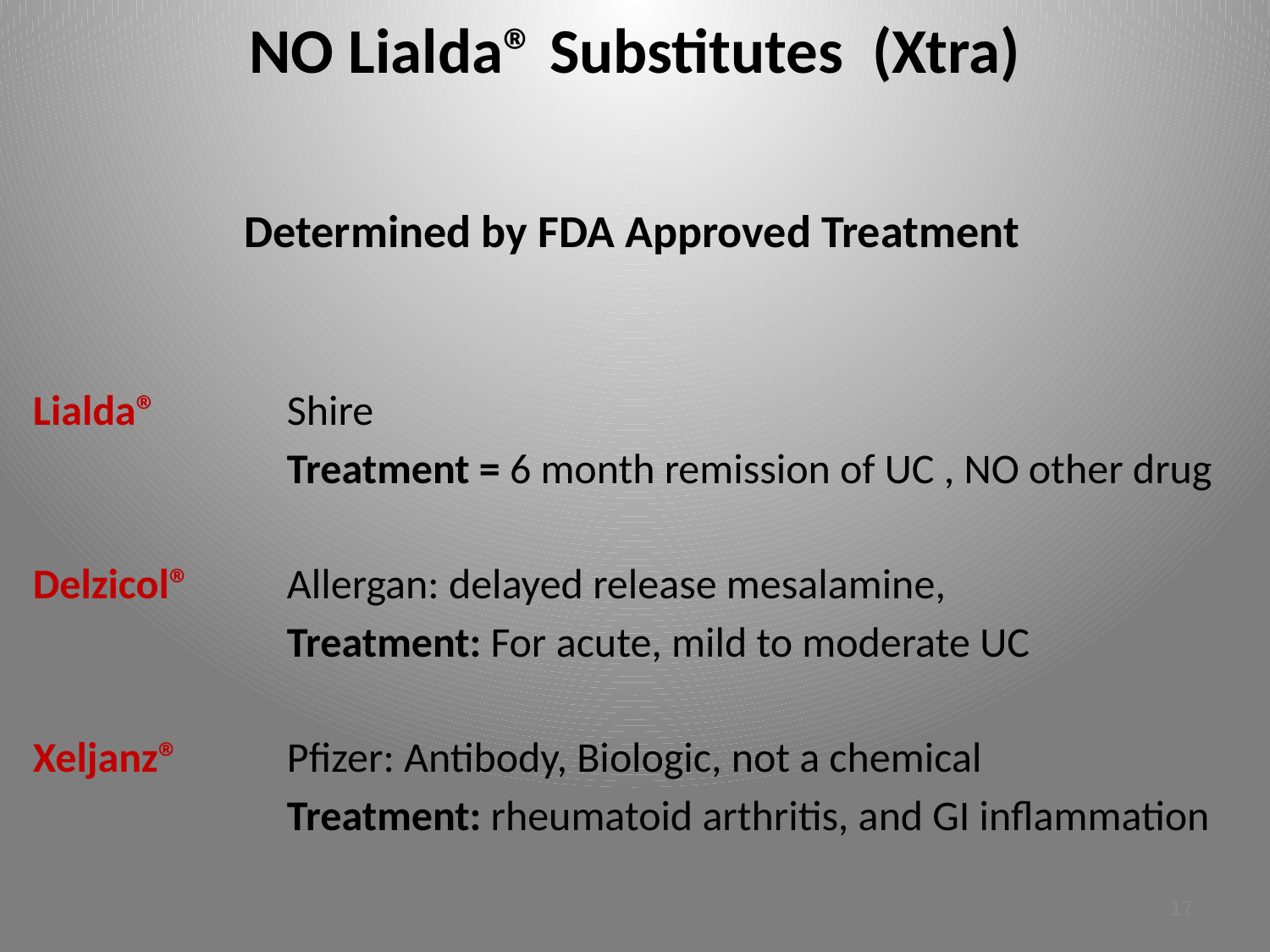

# NO Lialda® Substitutes  (Xtra)
Determined by FDA Approved Treatment

Lialda®		Shire
		Treatment = 6 month remission of UC , NO other drug

Delzicol®	Allergan: delayed release mesalamine,
		Treatment: For acute, mild to moderate UC

Xeljanz® 	Pfizer: Antibody, Biologic, not a chemical
	Treatment: rheumatoid arthritis, and GI inflammation

17